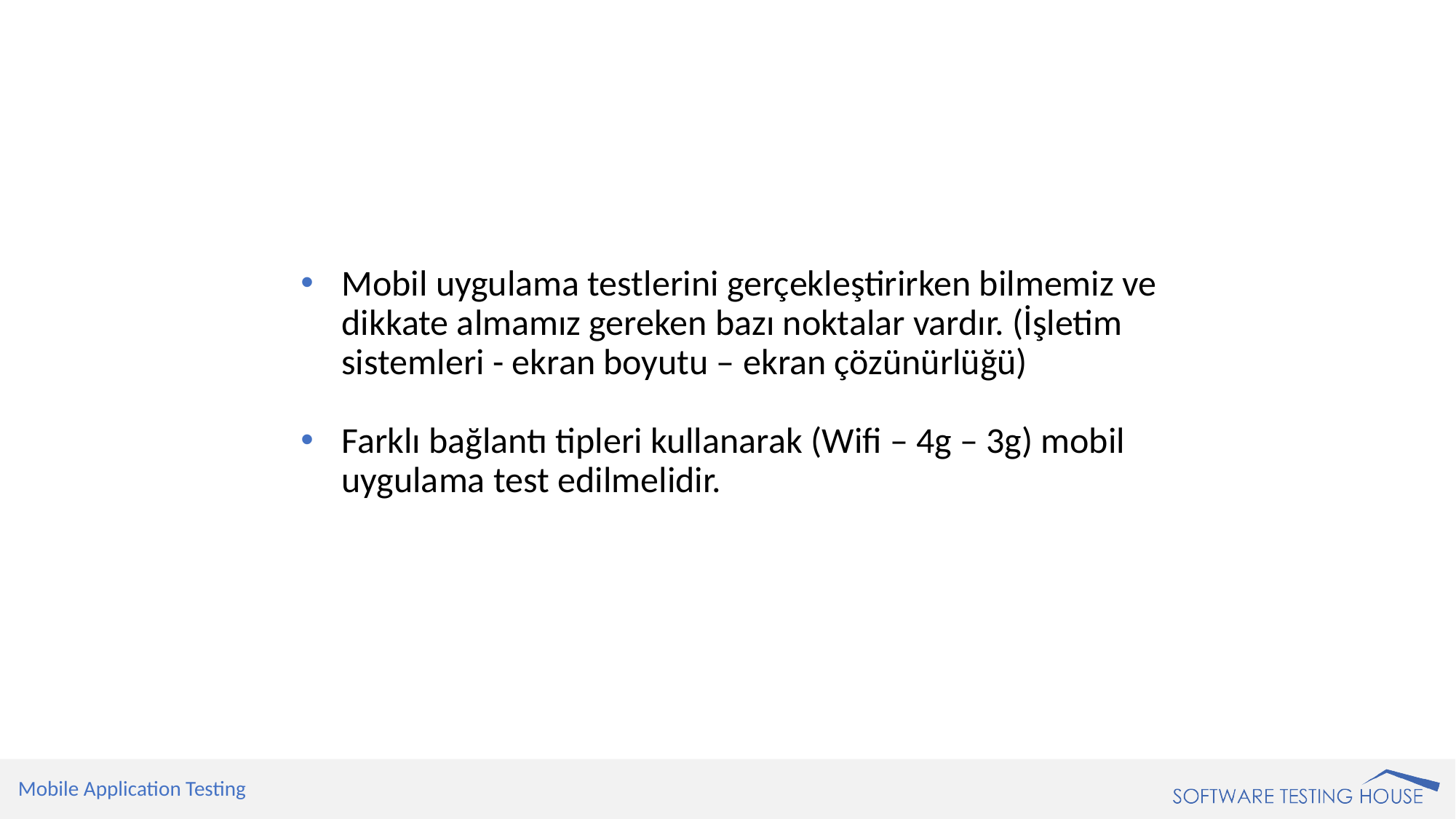

Mobil uygulama testlerini gerçekleştirirken bilmemiz ve dikkate almamız gereken bazı noktalar vardır. (İşletim sistemleri - ekran boyutu – ekran çözünürlüğü)

Farklı bağlantı tipleri kullanarak (Wifi – 4g – 3g) mobil uygulama test edilmelidir.
Mobile Application Testing